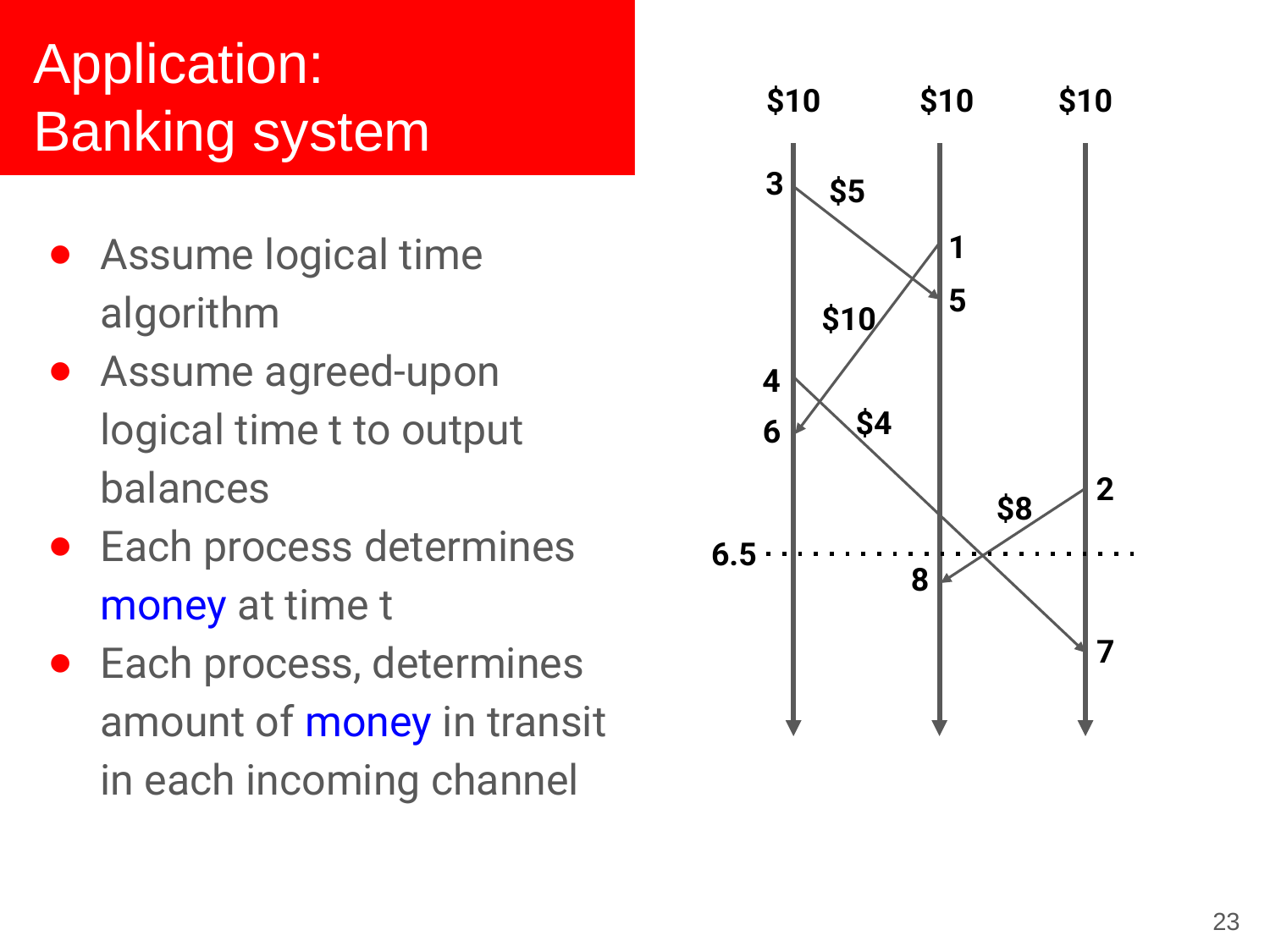

# Application:
Banking system
$10
$10
$10
3
$5
Assume logical time algorithm
Assume agreed-upon logical time t to output balances
Each process determines money at time t
Each process, determines amount of money in transit in each incoming channel
1
5
$10
4
$4
6
2
$8
6.5
8
7
23